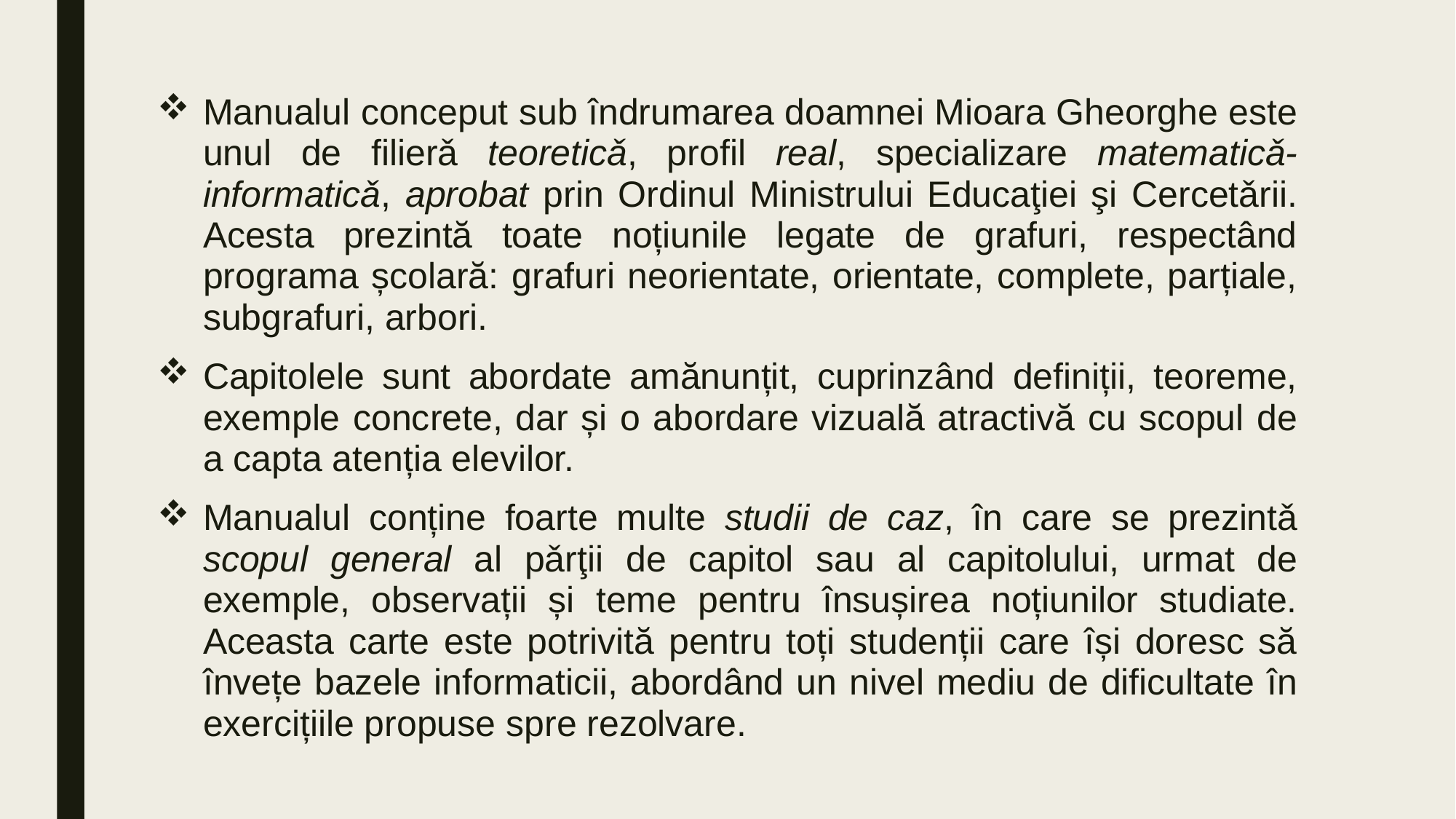

Manualul conceput sub îndrumarea doamnei Mioara Gheorghe este unul de filierǎ teoreticǎ, profil real, specializare matematicǎ- informaticǎ, aprobat prin Ordinul Ministrului Educaţiei şi Cercetǎrii. Acesta prezintă toate noțiunile legate de grafuri, respectând programa școlară: grafuri neorientate, orientate, complete, parțiale, subgrafuri, arbori.
Capitolele sunt abordate amănunțit, cuprinzând definiții, teoreme, exemple concrete, dar și o abordare vizuală atractivă cu scopul de a capta atenția elevilor.
Manualul conține foarte multe studii de caz, în care se prezintǎ scopul general al pǎrţii de capitol sau al capitolului, urmat de exemple, observații și teme pentru însușirea noțiunilor studiate. Aceasta carte este potrivită pentru toți studenții care își doresc să învețe bazele informaticii, abordând un nivel mediu de dificultate în exercițiile propuse spre rezolvare.